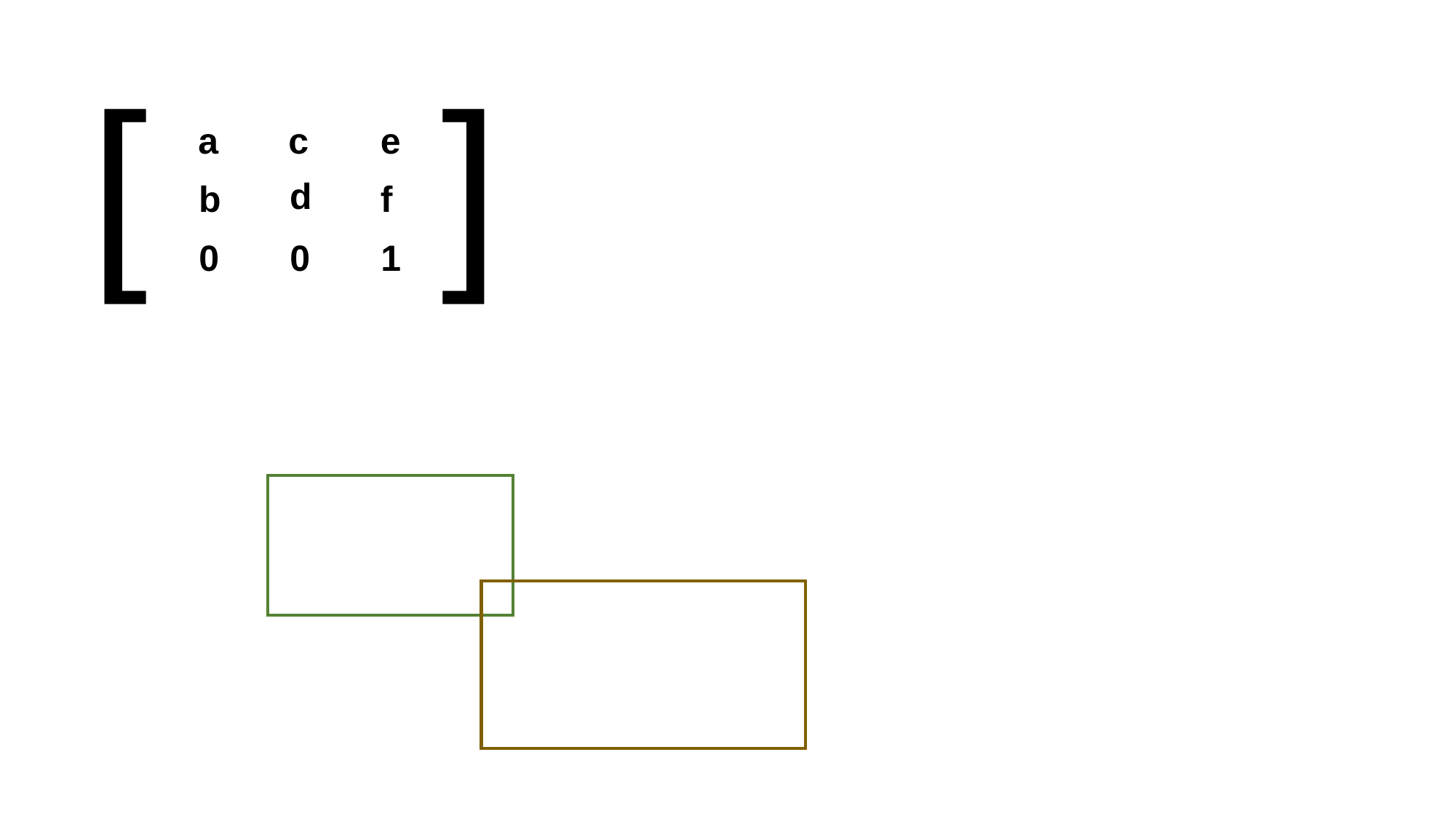

]
[
a
c
e
d
b
f
0
1
0